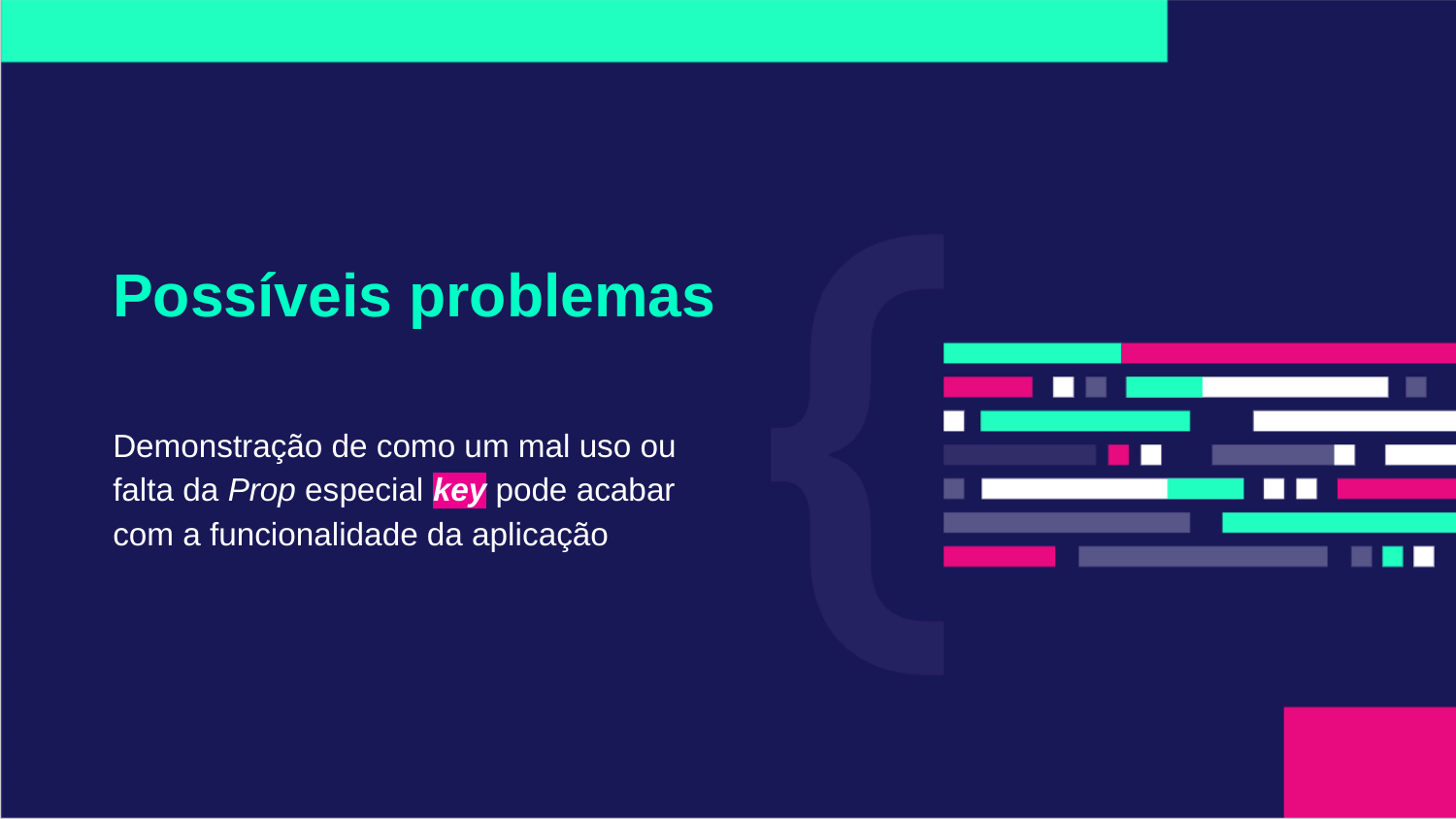

Possíveis problemas
Demonstração de como um mal uso ou falta da Prop especial key pode acabar com a funcionalidade da aplicação